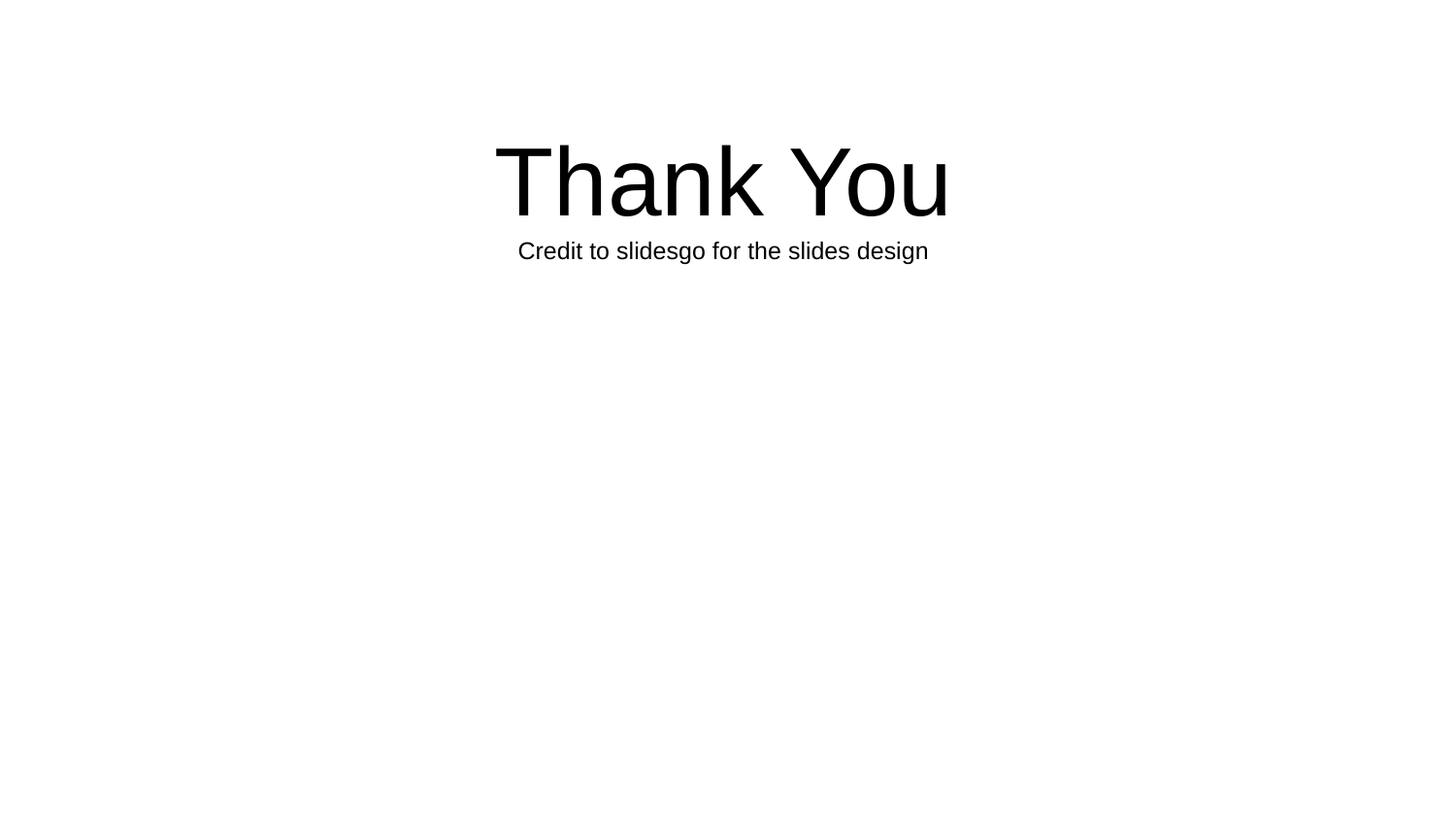

Thank You
Credit to slidesgo for the slides design